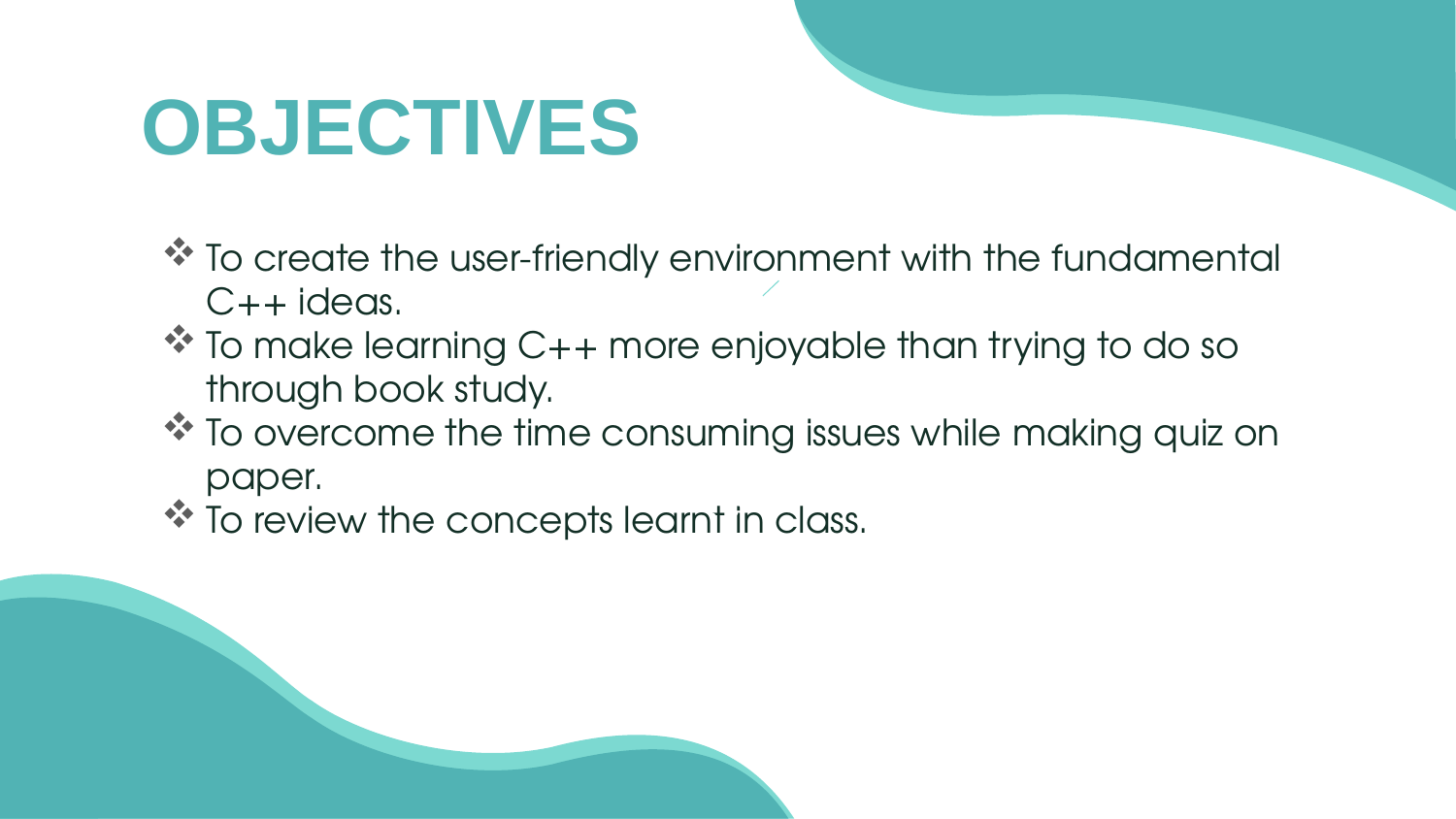

OBJECTIVES
To create the user-friendly environment with the fundamental C++ ideas.
To make learning C++ more enjoyable than trying to do so through book study.
To overcome the time consuming issues while making quiz on paper.
To review the concepts learnt in class.